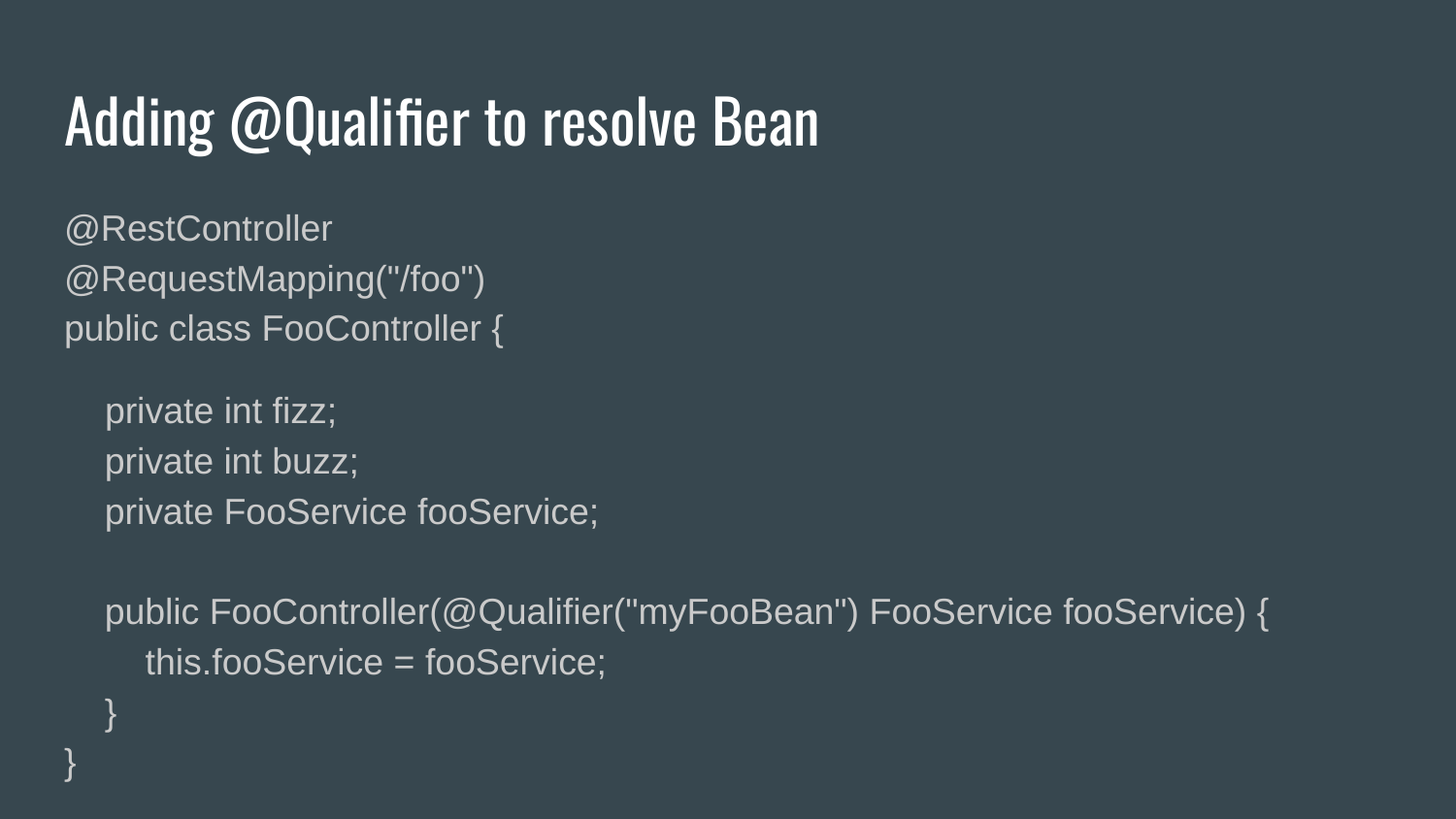

# Adding @Qualifier to resolve Bean
@RestController
@RequestMapping("/foo")
public class FooController {
    private int fizz;
    private int buzz;
    private FooService fooService;
    public FooController(@Qualifier("myFooBean") FooService fooService) {
        this.fooService = fooService;
    }
}